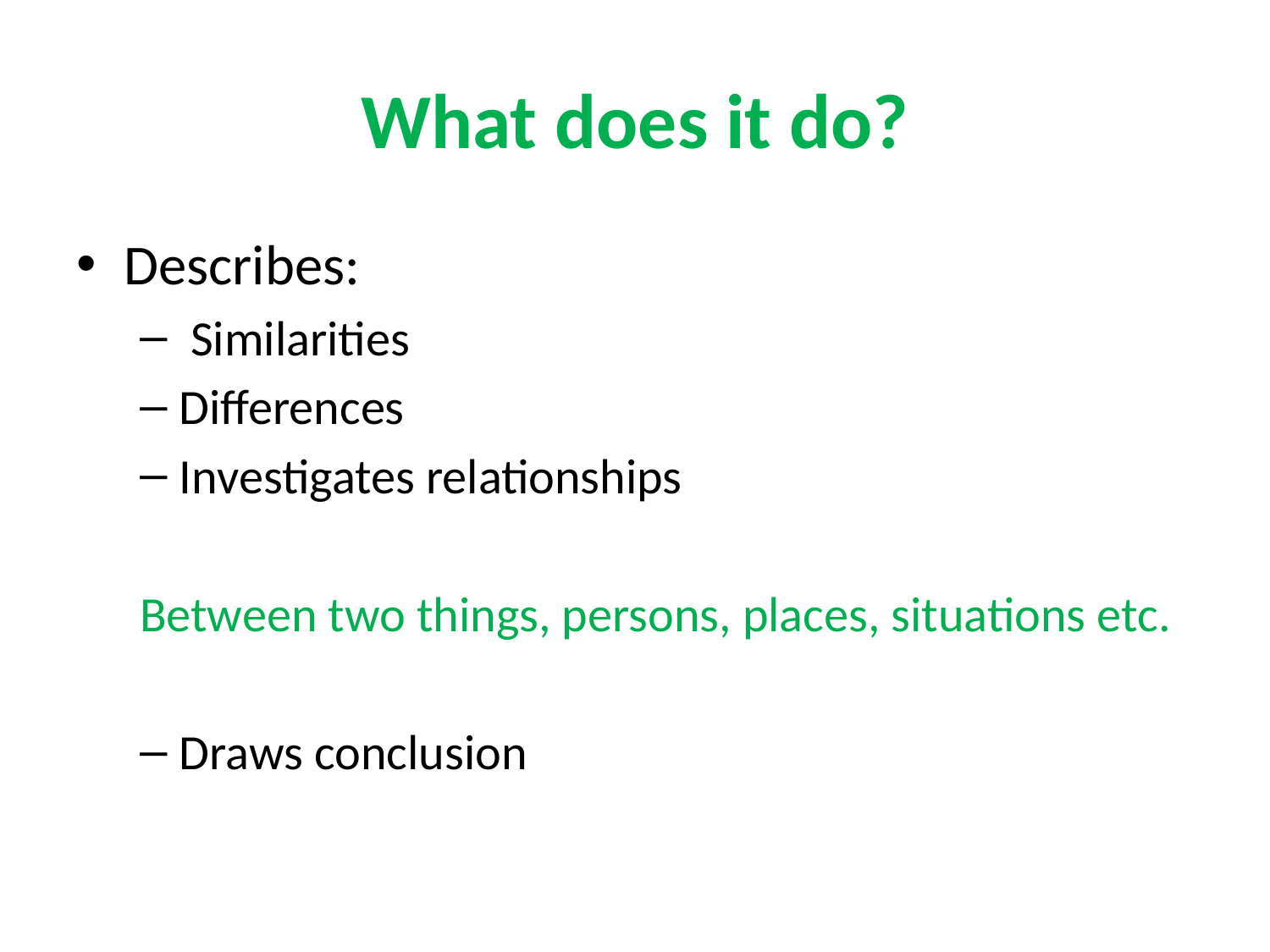

# What does it do?
Describes:
 Similarities
Differences
Investigates relationships

Between two things, persons, places, situations etc.

Draws conclusion